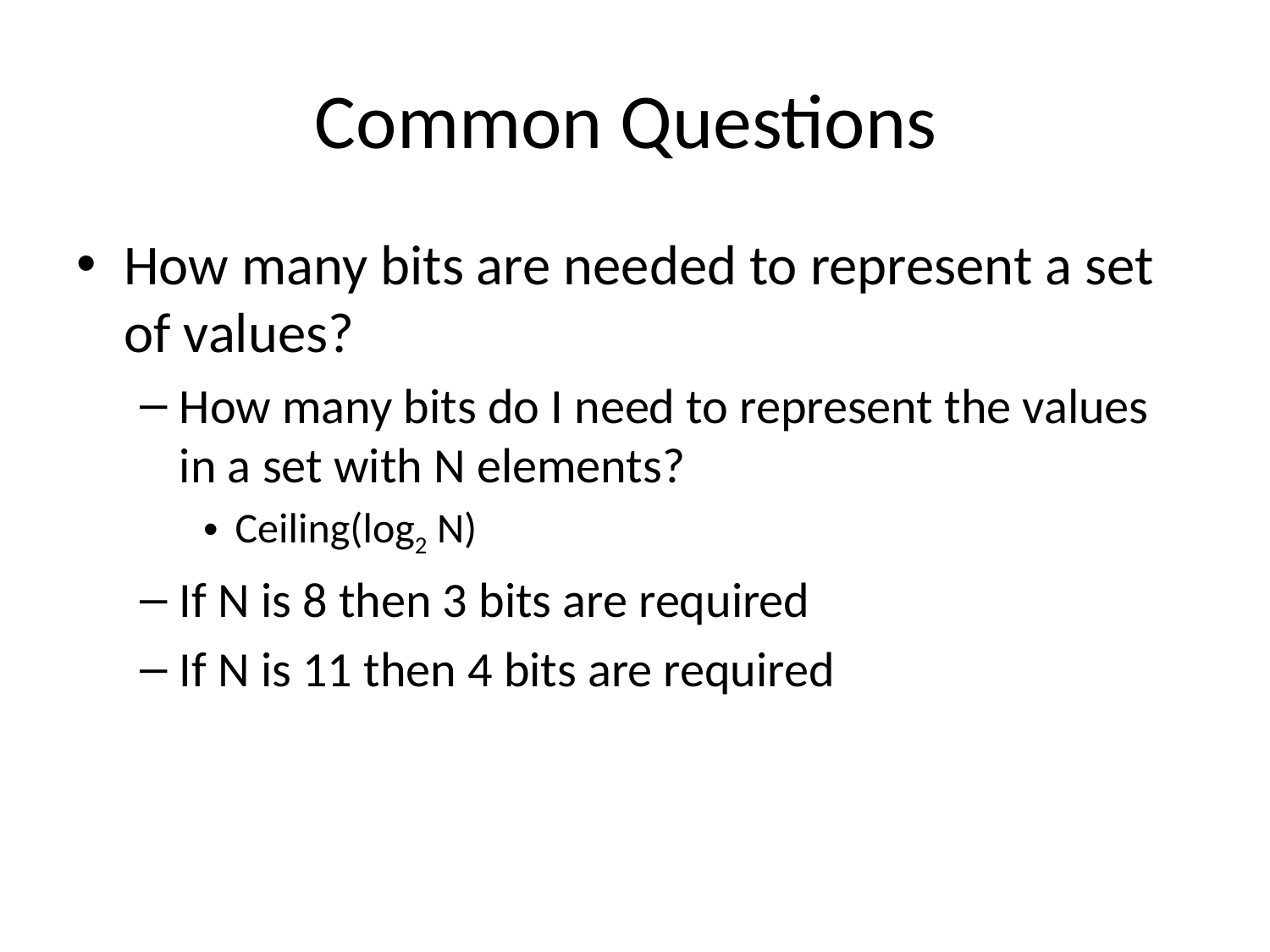

# Common Questions
How many bits are needed to represent a set of values?
How many bits do I need to represent the values in a set with N elements?
Ceiling(log2 N)
If N is 8 then 3 bits are required
If N is 11 then 4 bits are required